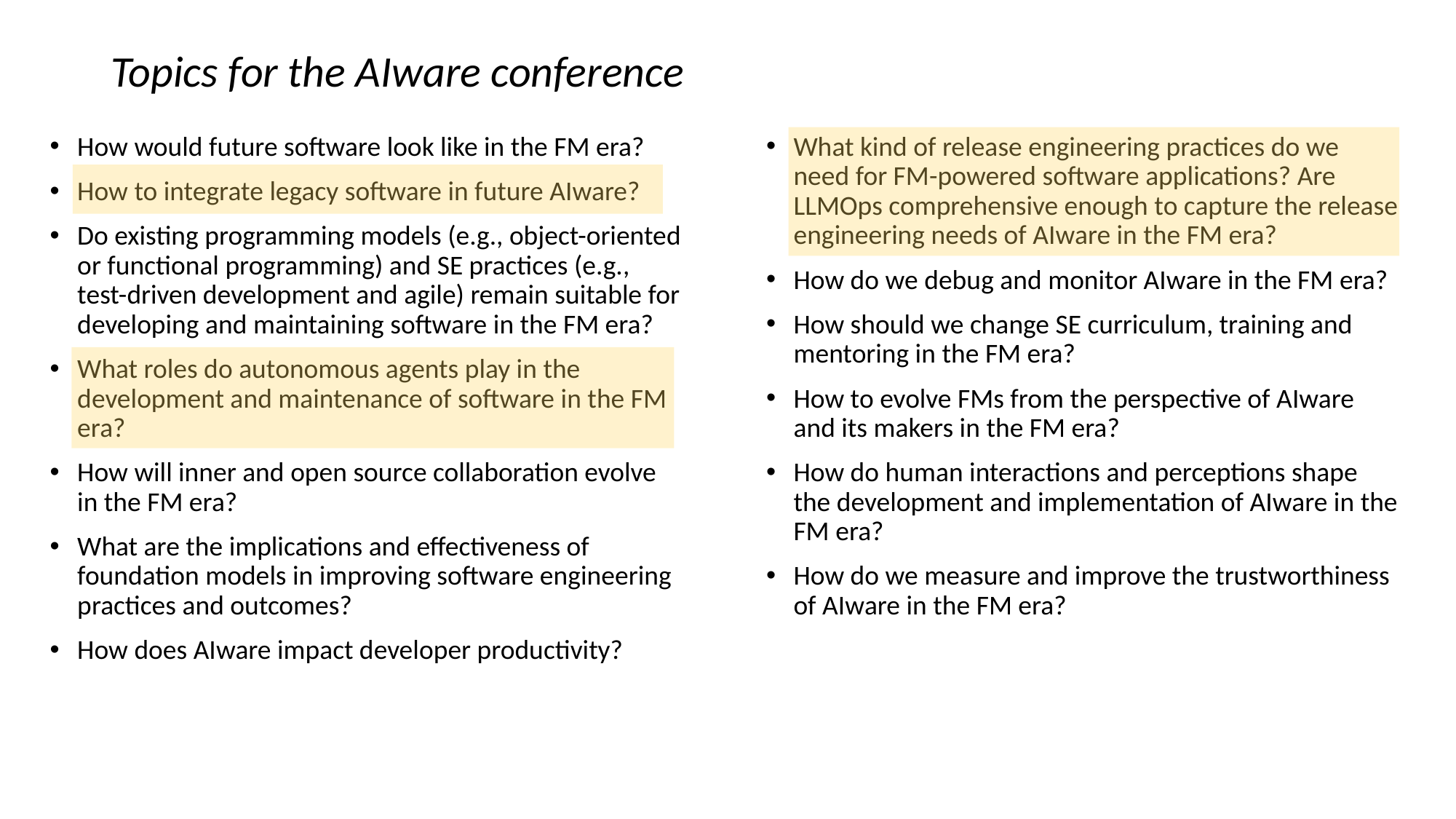

# Topics for the AIware conference
What kind of release engineering practices do we need for FM-powered software applications? Are LLMOps comprehensive enough to capture the release engineering needs of AIware in the FM era?
How do we debug and monitor AIware in the FM era?
How should we change SE curriculum, training and mentoring in the FM era?
How to evolve FMs from the perspective of AIware and its makers in the FM era?
How do human interactions and perceptions shape the development and implementation of AIware in the FM era?
How do we measure and improve the trustworthiness of AIware in the FM era?

How would future software look like in the FM era?
How to integrate legacy software in future AIware?
Do existing programming models (e.g., object-oriented or functional programming) and SE practices (e.g., test-driven development and agile) remain suitable for developing and maintaining software in the FM era?
What roles do autonomous agents play in the development and maintenance of software in the FM era?
How will inner and open source collaboration evolve in the FM era?
What are the implications and effectiveness of foundation models in improving software engineering practices and outcomes?
How does AIware impact developer productivity?